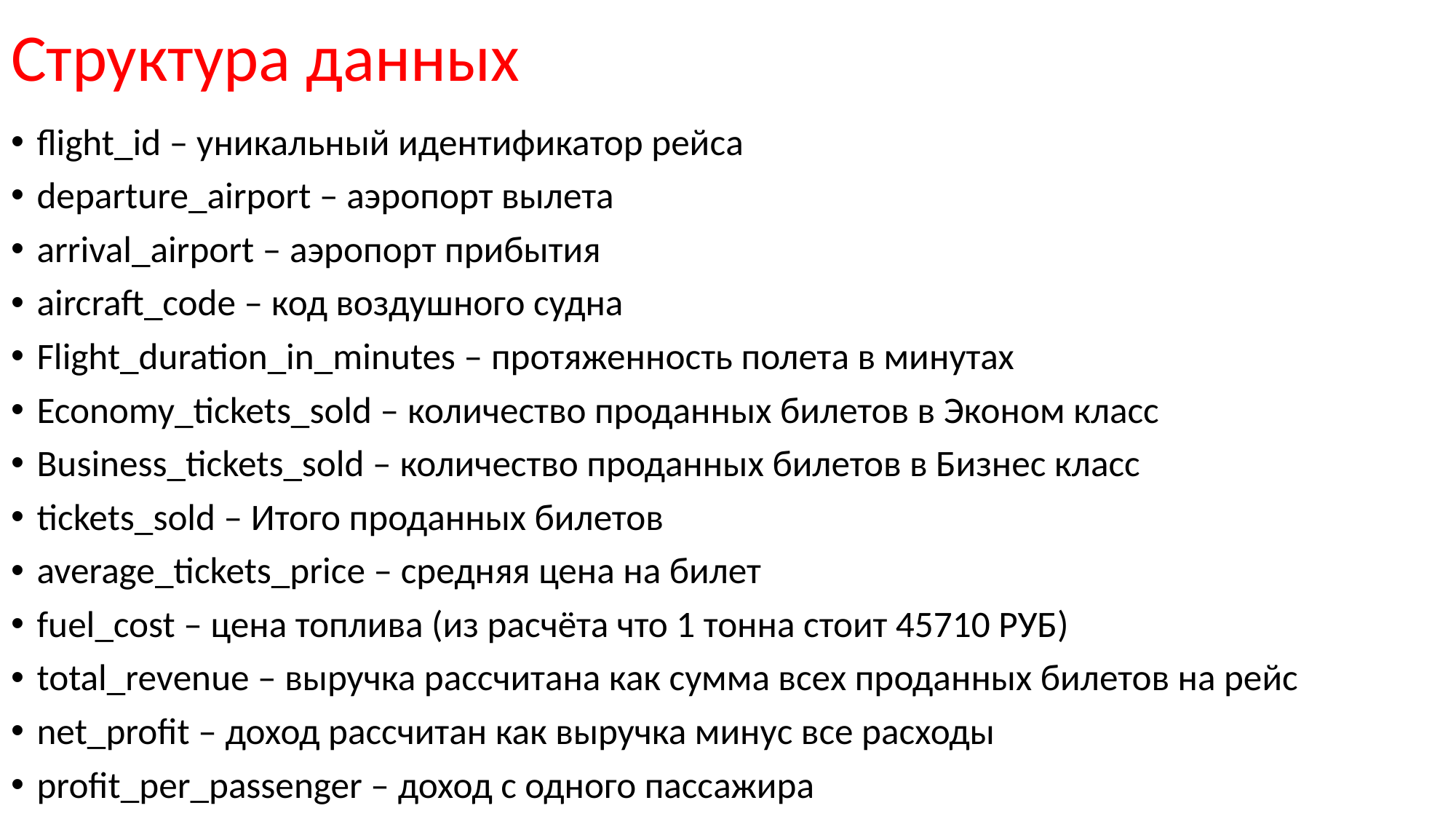

# Структура данных
flight_id – уникальный идентификатор рейса
departure_airport – аэропорт вылета
arrival_airport – аэропорт прибытия
aircraft_code – код воздушного судна
Flight_duration_in_minutes – протяженность полета в минутах
Economy_tickets_sold – количество проданных билетов в Эконом класс
Business_tickets_sold – количество проданных билетов в Бизнес класс
tickets_sold – Итого проданных билетов
average_tickets_price – средняя цена на билет
fuel_cost – цена топлива (из расчёта что 1 тонна стоит 45710 РУБ)
total_revenue – выручка рассчитана как сумма всех проданных билетов на рейс
net_profit – доход рассчитан как выручка минус все расходы
profit_per_passenger – доход с одного пассажира